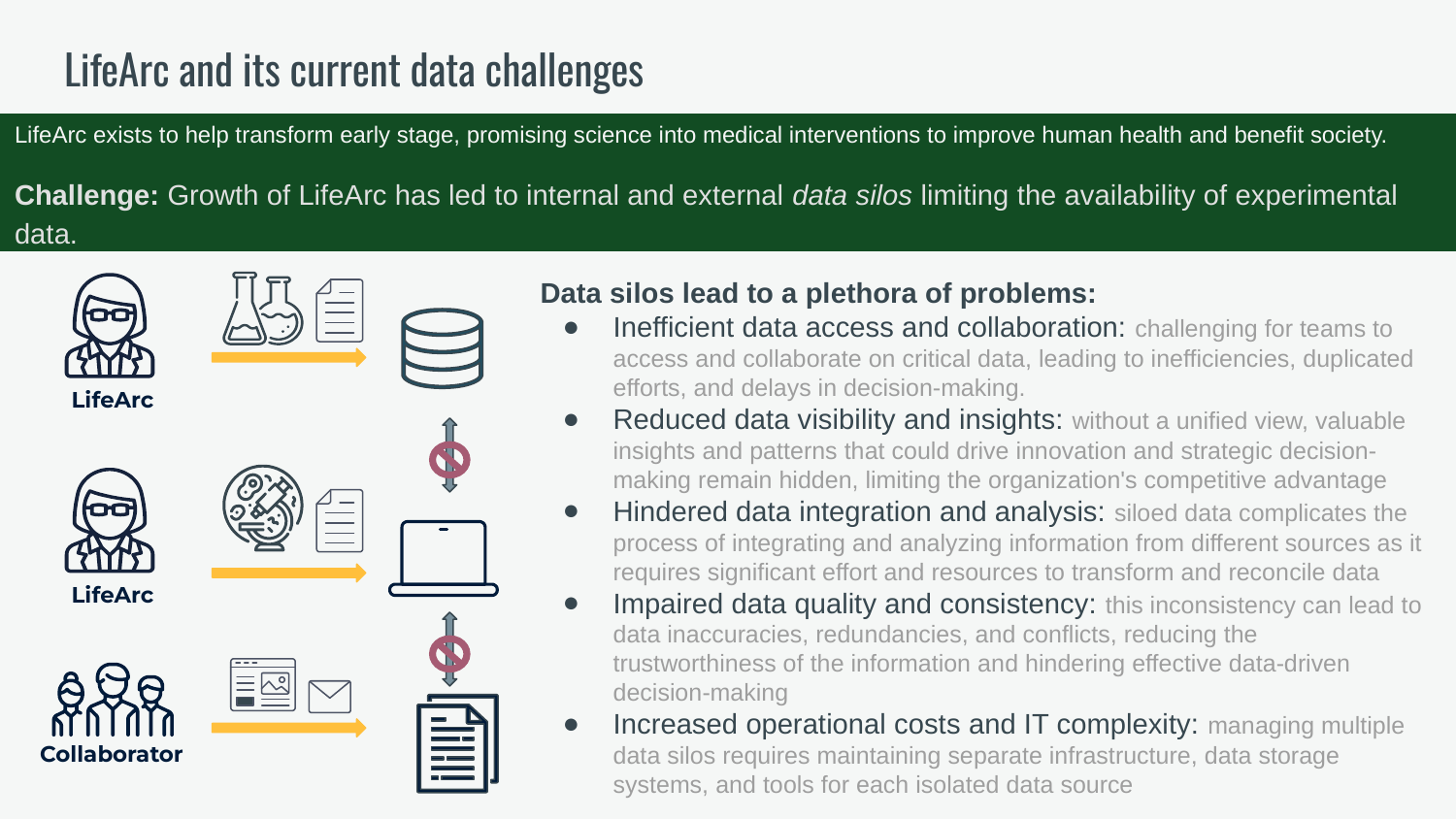

# LifeArc and its current data challenges
LifeArc exists to help transform early stage, promising science into medical interventions to improve human health and benefit society.
Challenge: Growth of LifeArc has led to internal and external data silos limiting the availability of experimental data.
Data silos lead to a plethora of problems:
Inefficient data access and collaboration: challenging for teams to access and collaborate on critical data, leading to inefficiencies, duplicated efforts, and delays in decision-making.
Reduced data visibility and insights: without a unified view, valuable insights and patterns that could drive innovation and strategic decision-making remain hidden, limiting the organization's competitive advantage
Hindered data integration and analysis: siloed data complicates the process of integrating and analyzing information from different sources as it requires significant effort and resources to transform and reconcile data
Impaired data quality and consistency: this inconsistency can lead to data inaccuracies, redundancies, and conflicts, reducing the trustworthiness of the information and hindering effective data-driven decision-making
Increased operational costs and IT complexity: managing multiple data silos requires maintaining separate infrastructure, data storage systems, and tools for each isolated data source

LifeArc

LifeArc

Collaborator